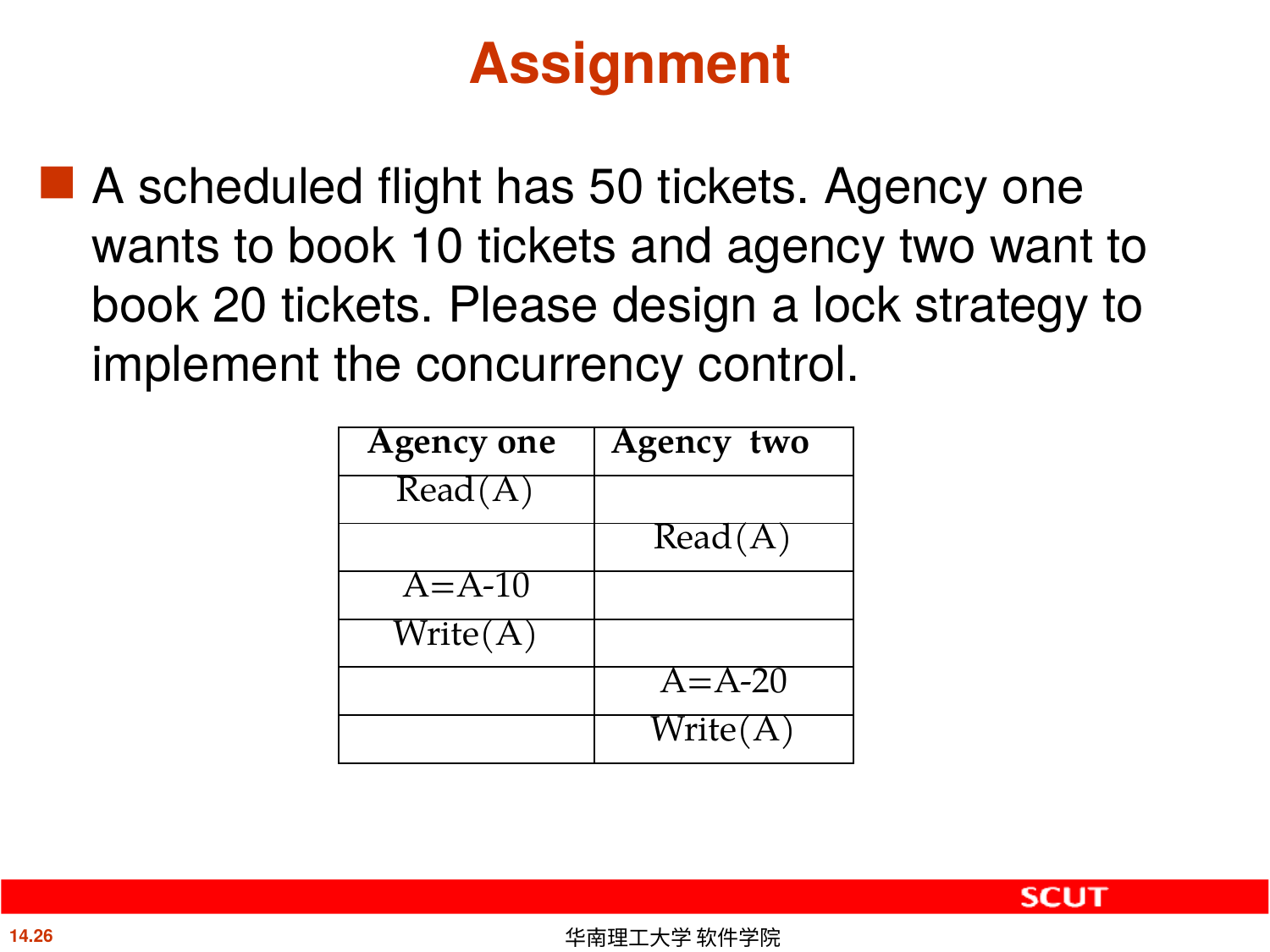

# Assignment
A scheduled flight has 50 tickets. Agency one wants to book 10 tickets and agency two want to book 20 tickets. Please design a lock strategy to implement the concurrency control.
| Agency one | Agency two |
| --- | --- |
| Read(A) |  |
|  | Read(A) |
| A=A-10 |  |
| Write(A) |  |
|  | A=A-20 |
|  | Write(A) |